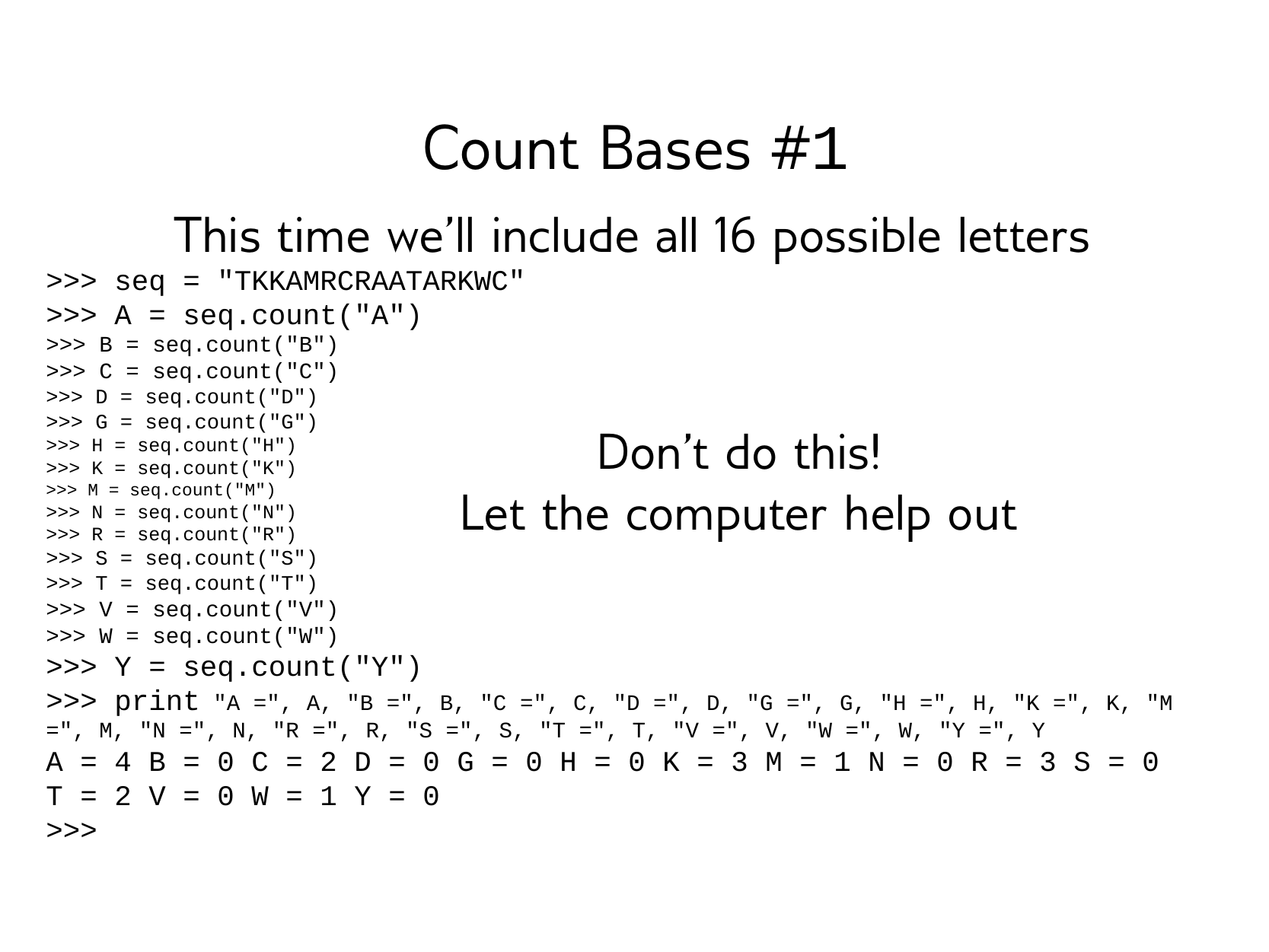

# Count Bases #1
This time we’ll include all 16 possible letters
>>> seq = "TKKAMRCRAATARKWC"
>>> A = seq.count("A")
>>> B = seq.count("B")
>>> C = seq.count("C")
>>> D = seq.count("D")
>>> G = seq.count("G")
>>> H = seq.count("H")
>>> K = seq.count("K")
>>> M = seq.count("M")
>>> N = seq.count("N")
>>> R = seq.count("R")
>>> S = seq.count("S")
>>> T = seq.count("T")
>>> V = seq.count("V")
>>> W = seq.count("W")
>>> Y = seq.count("Y")
>>> print "A =", A, "B =", B, "C =", C, "D =", D, "G =", G, "H =", H, "K =", K, "M =", M, "N =", N, "R =", R, "S =", S, "T =", T, "V =", V, "W =", W, "Y =", Y
A = 4 B = 0 C = 2 D = 0 G = 0 H = 0 K = 3 M = 1 N = 0 R = 3 S = 0
T = 2 V = 0 W = 1 Y = 0
>>>
Don’t do this!
Let the computer help out